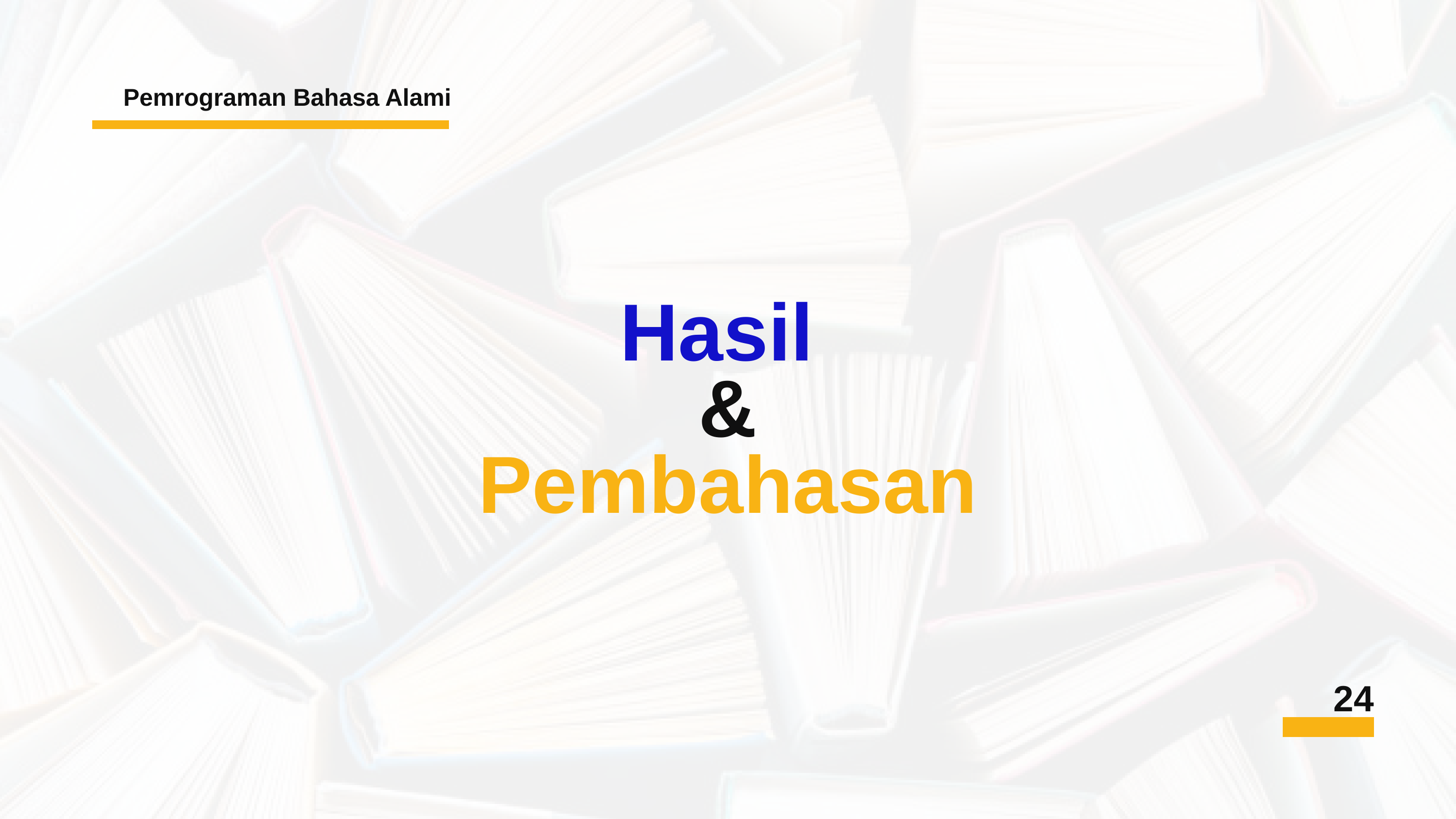

Pemrograman Bahasa Alami

Hasil
&
Pembahasan
24